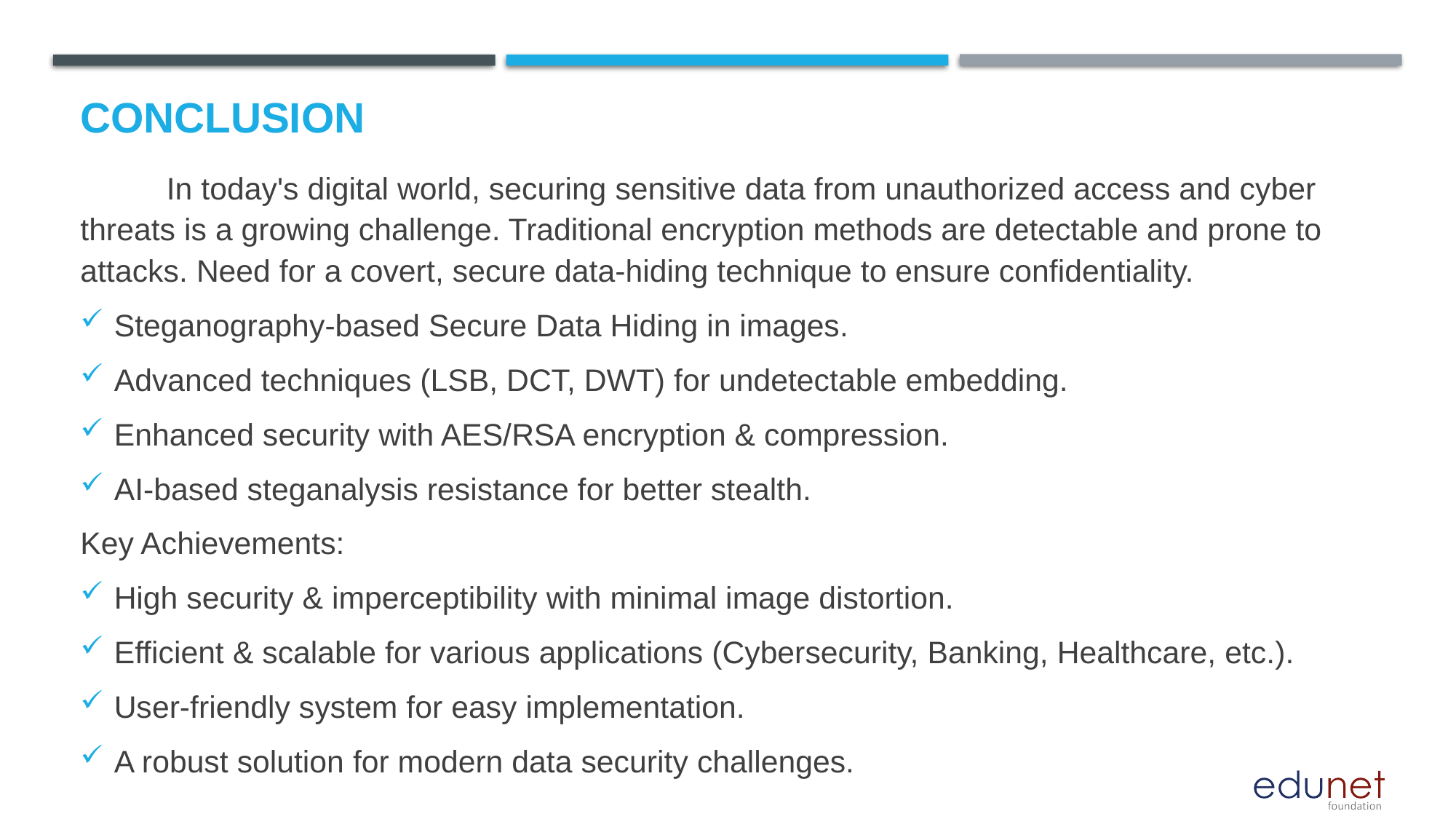

# Conclusion
	In today's digital world, securing sensitive data from unauthorized access and cyber threats is a growing challenge. Traditional encryption methods are detectable and prone to attacks. Need for a covert, secure data-hiding technique to ensure confidentiality.
Steganography-based Secure Data Hiding in images.
Advanced techniques (LSB, DCT, DWT) for undetectable embedding.
Enhanced security with AES/RSA encryption & compression.
AI-based steganalysis resistance for better stealth.
Key Achievements:
High security & imperceptibility with minimal image distortion.
Efficient & scalable for various applications (Cybersecurity, Banking, Healthcare, etc.).
User-friendly system for easy implementation.
A robust solution for modern data security challenges.